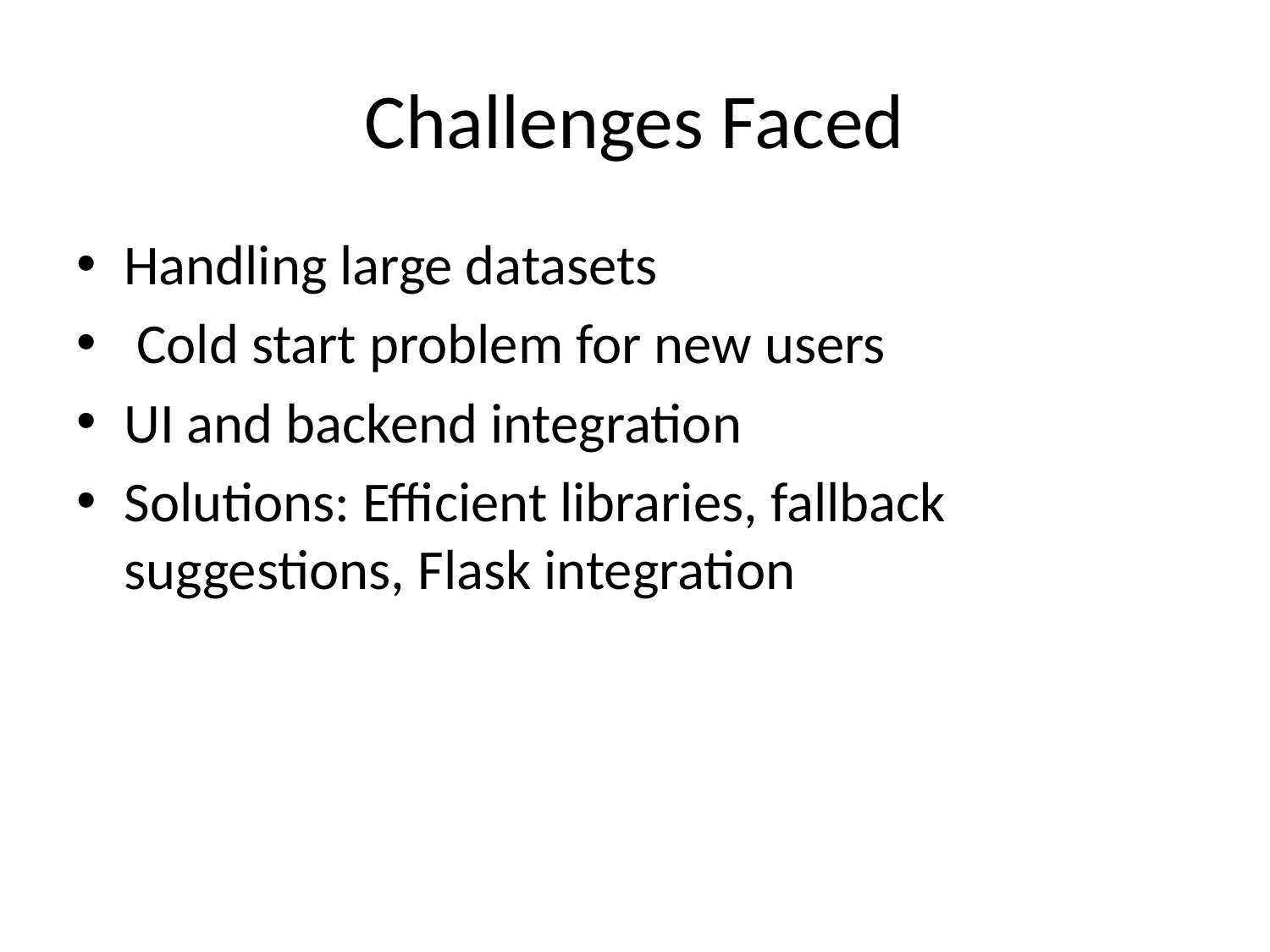

# Challenges Faced
Handling large datasets
 Cold start problem for new users
UI and backend integration
Solutions: Efficient libraries, fallback suggestions, Flask integration